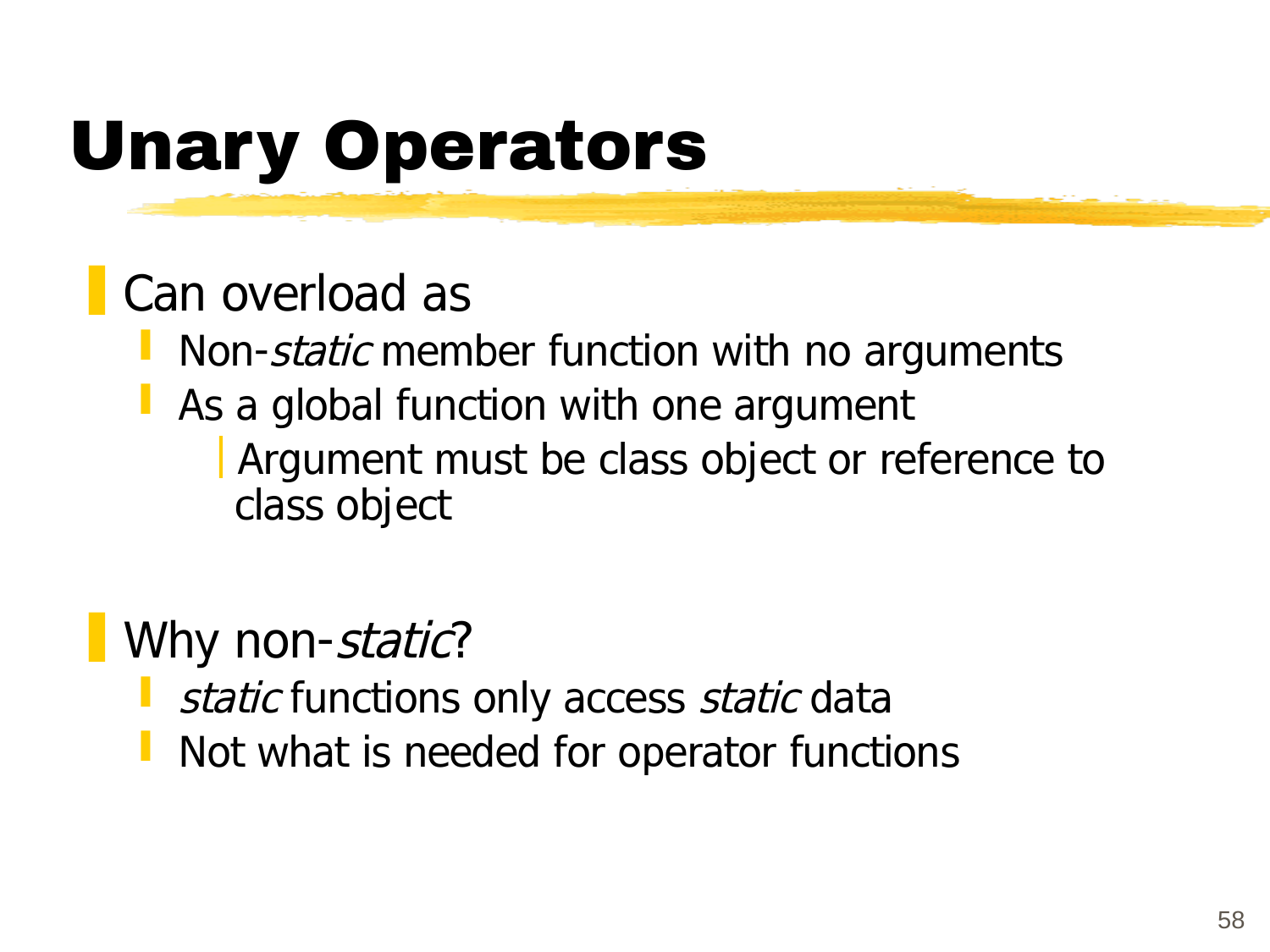

# Unary Operators
Can overload as
Non-static member function with no arguments
As a global function with one argument
Argument must be class object or reference to class object

Why non-static?
static functions only access static data
Not what is needed for operator functions
58